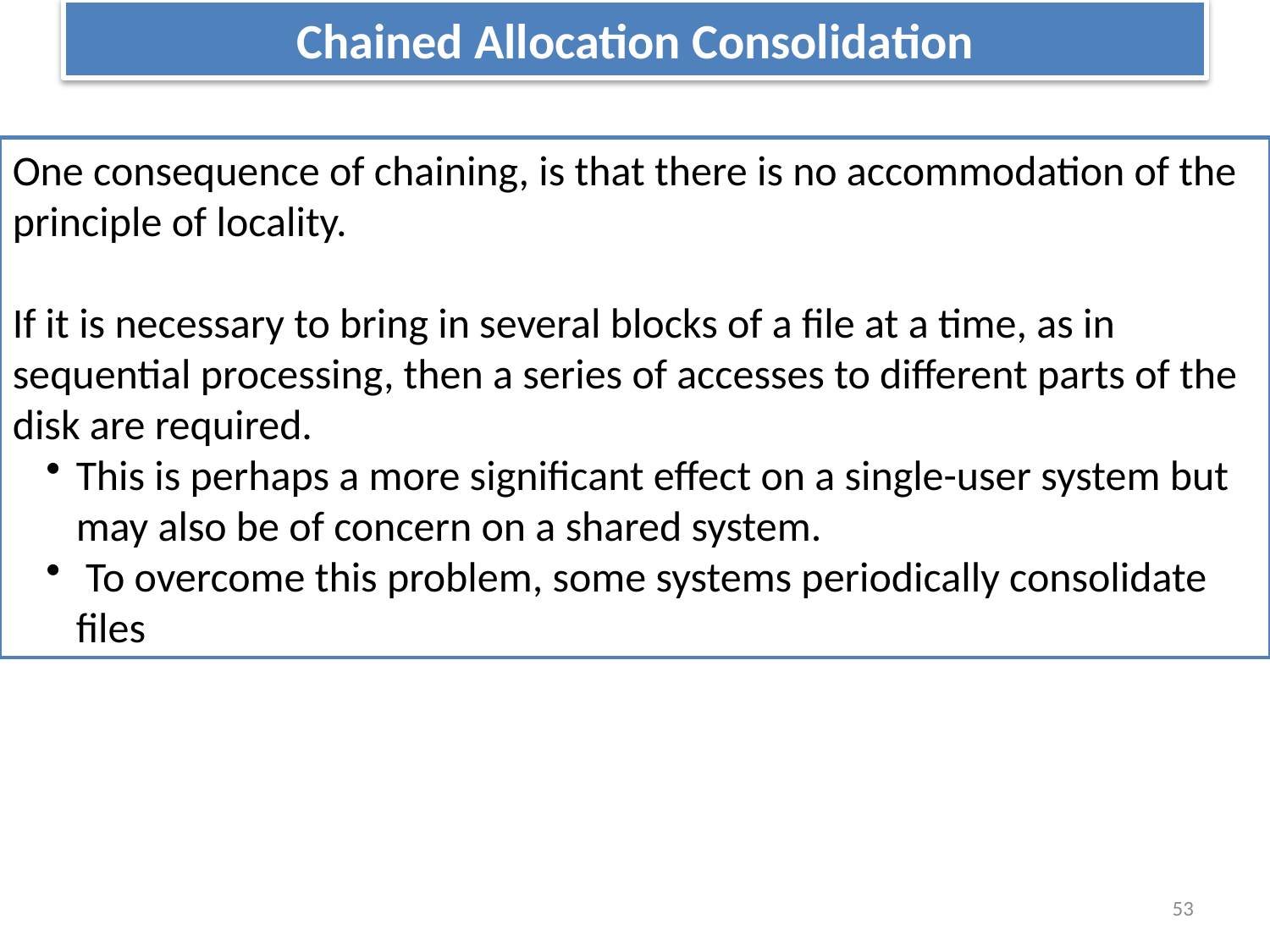

# Chained Allocation Consolidation
One consequence of chaining, is that there is no accommodation of the principle of locality.

If it is necessary to bring in several blocks of a file at a time, as in sequential processing, then a series of accesses to different parts of the disk are required.
This is perhaps a more significant effect on a single-user system but may also be of concern on a shared system.
 To overcome this problem, some systems periodically consolidate files
53